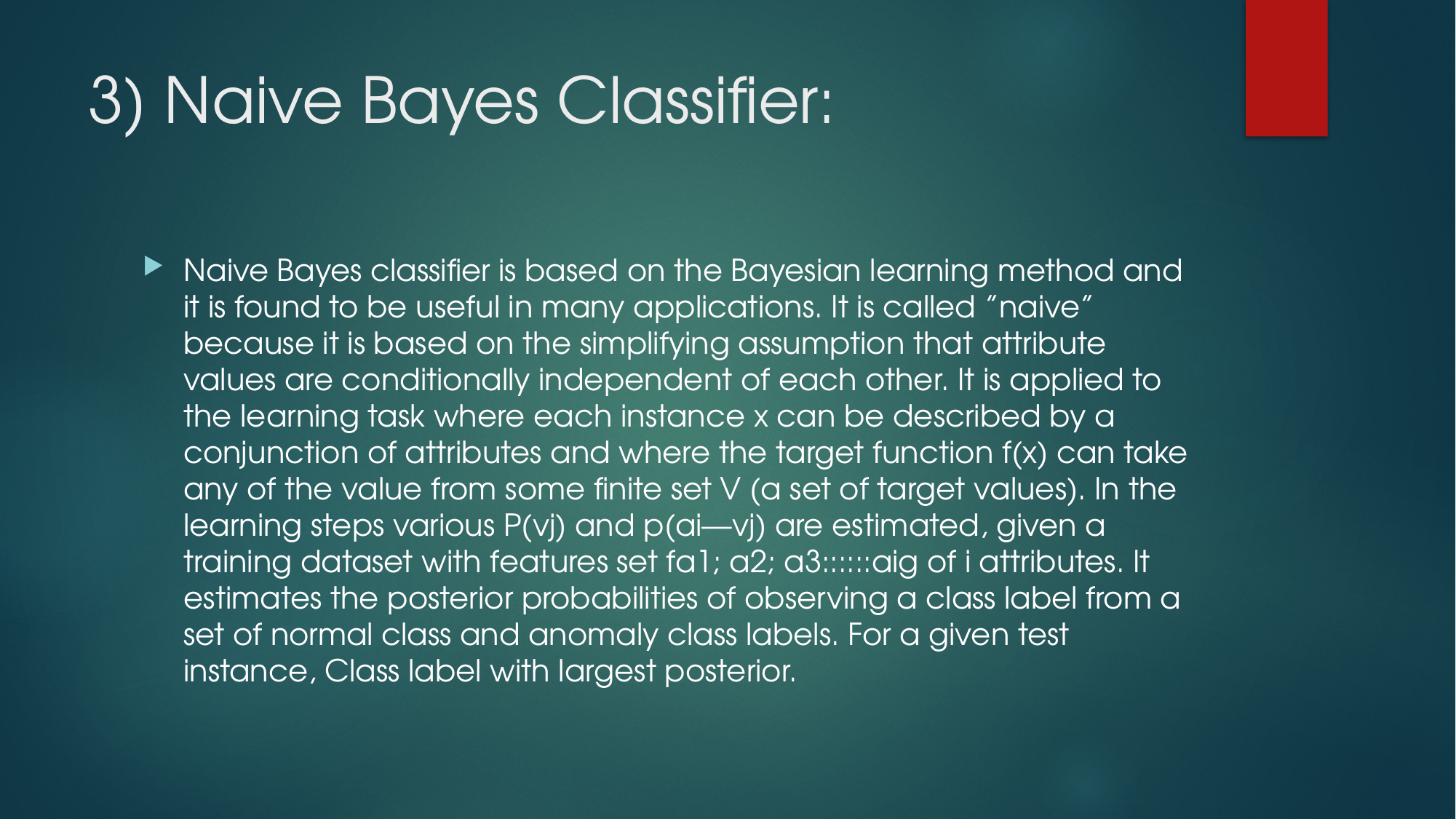

# 3) Naive Bayes Classifier:
Naive Bayes classifier is based on the Bayesian learning method and it is found to be useful in many applications. It is called ”naive” because it is based on the simplifying assumption that attribute values are conditionally independent of each other. It is applied to the learning task where each instance x can be described by a conjunction of attributes and where the target function f(x) can take any of the value from some finite set V (a set of target values). In the learning steps various P(vj) and p(ai—vj) are estimated, given a training dataset with features set fa1; a2; a3::::::aig of i attributes. It estimates the posterior probabilities of observing a class label from a set of normal class and anomaly class labels. For a given test instance, Class label with largest posterior.